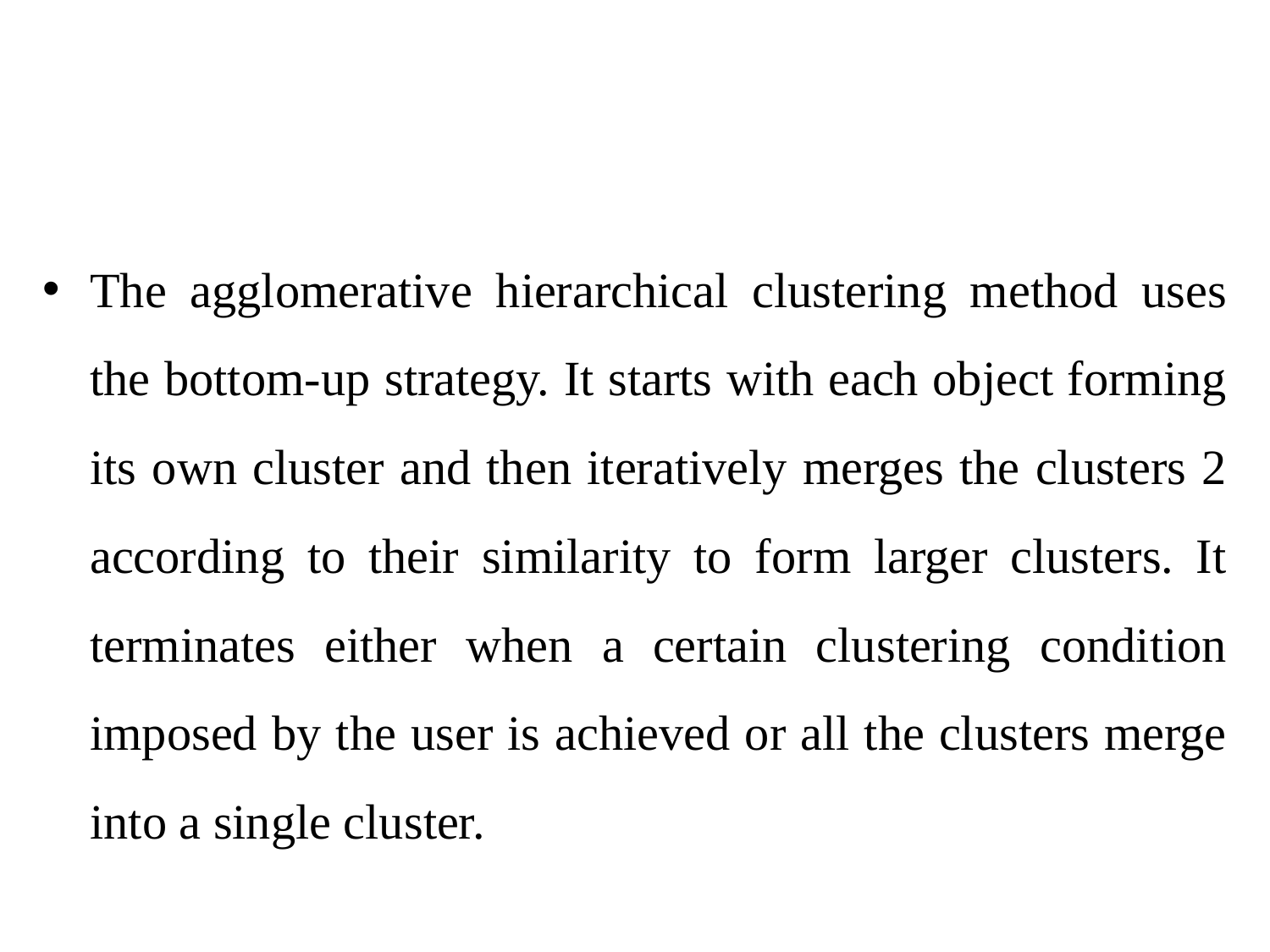

#
The agglomerative hierarchical clustering method uses the bottom-up strategy. It starts with each object forming its own cluster and then iteratively merges the clusters 2 according to their similarity to form larger clusters. It terminates either when a certain clustering condition imposed by the user is achieved or all the clusters merge into a single cluster.